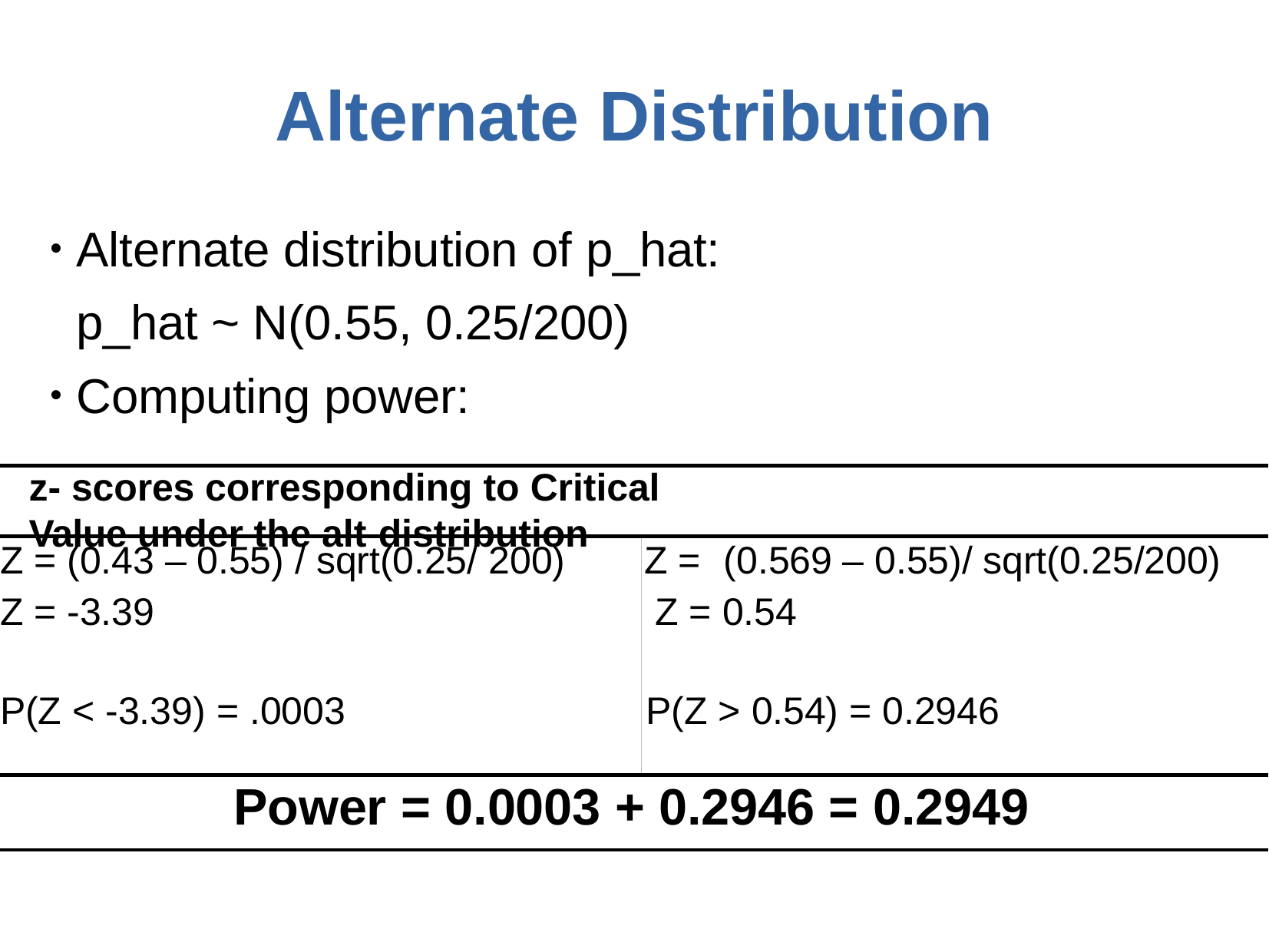

# Alternate Distribution
Alternate distribution of p_hat:  p_hat ~ N(0.55, 0.25/200)
Computing power:
z- scores corresponding to Critical Value under the alt distribution

Z = (0.43 – 0.55) / sqrt(0.25/ 200)
Z = -3.39
Z =	(0.569 – 0.55)/ sqrt(0.25/200)  Z = 0.54

P(Z < -3.39) = .0003	P(Z > 0.54) = 0.2946

Power = 0.0003 + 0.2946 = 0.2949